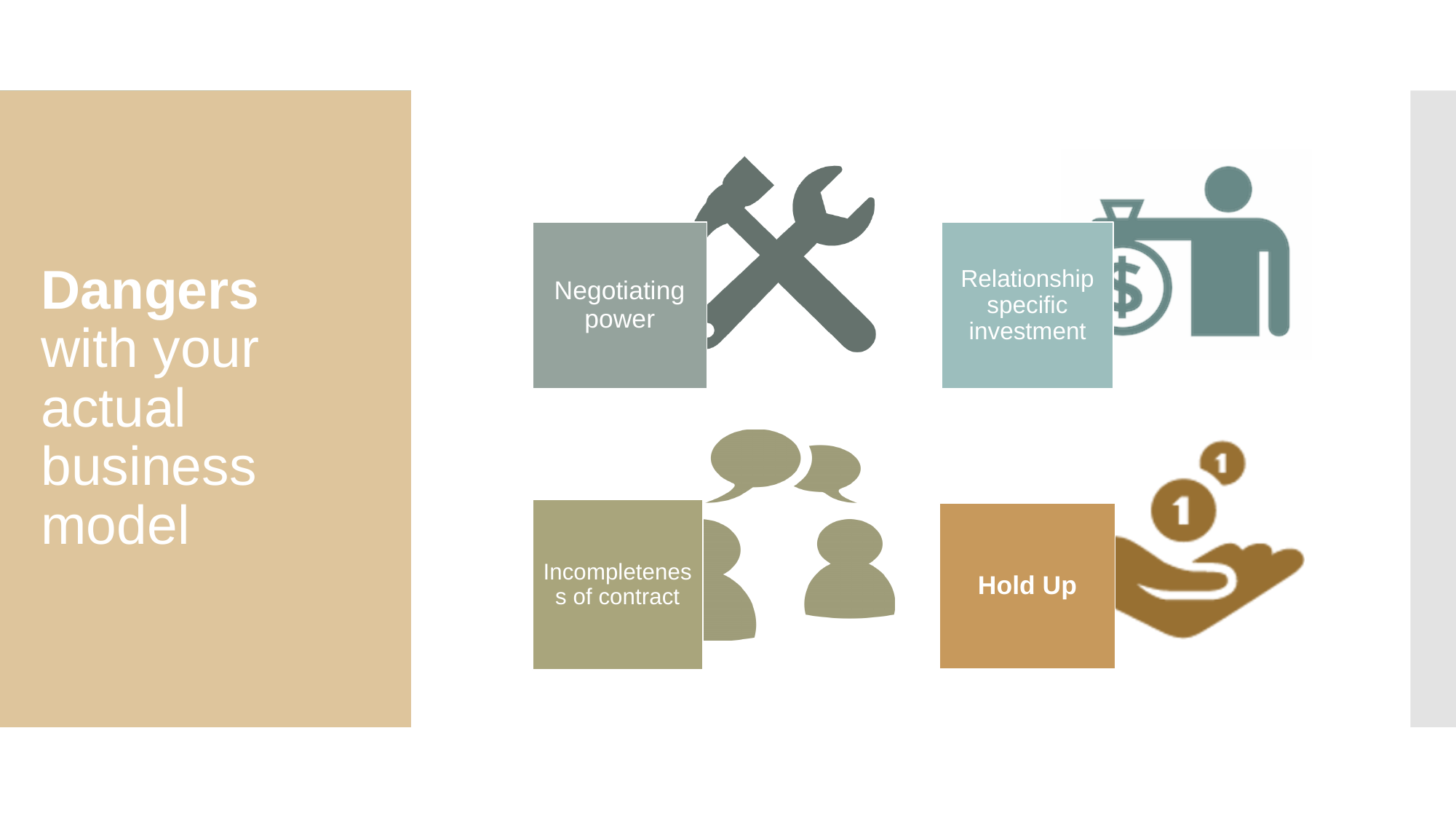

# Dangers with your actual business model

Negotiating power

Relationship specific investment

Incompleteness of contract

Hold Up